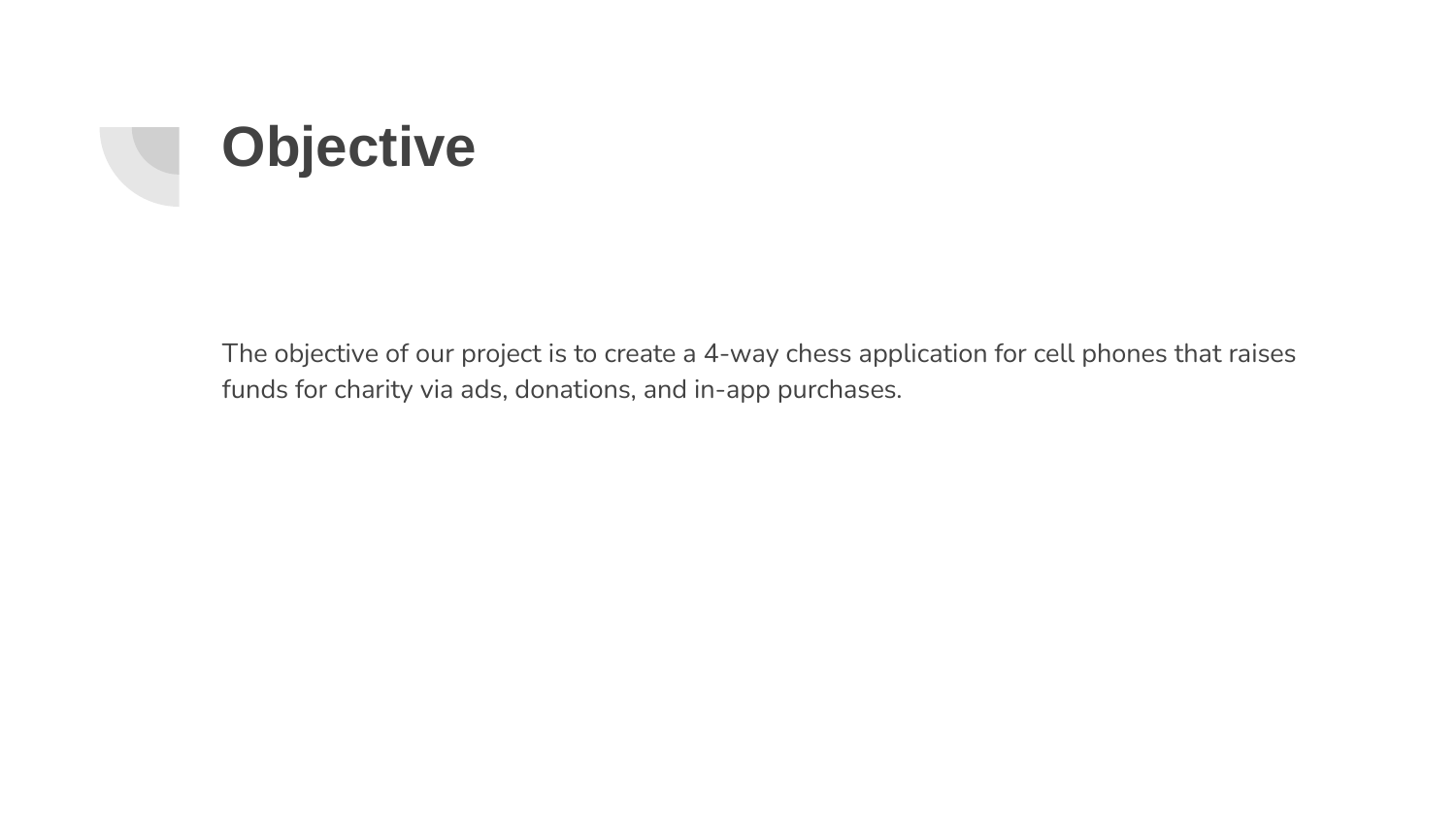

# Objective
The objective of our project is to create a 4-way chess application for cell phones that raises funds for charity via ads, donations, and in-app purchases.